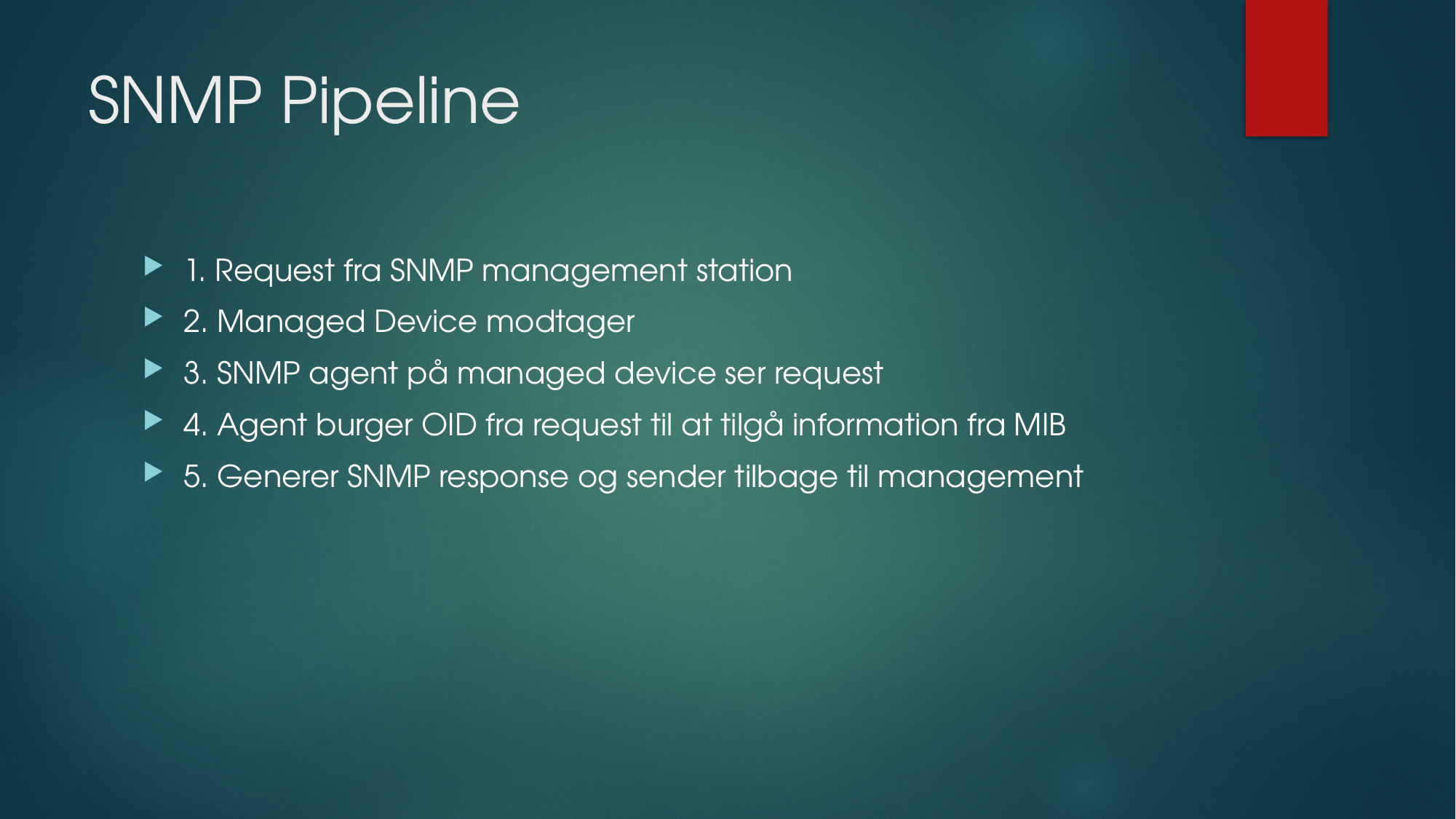

# SNMP Pipeline
1. Request fra SNMP management station
2. Managed Device modtager
3. SNMP agent på managed device ser request
4. Agent burger OID fra request til at tilgå information fra MIB
5. Generer SNMP response og sender tilbage til management